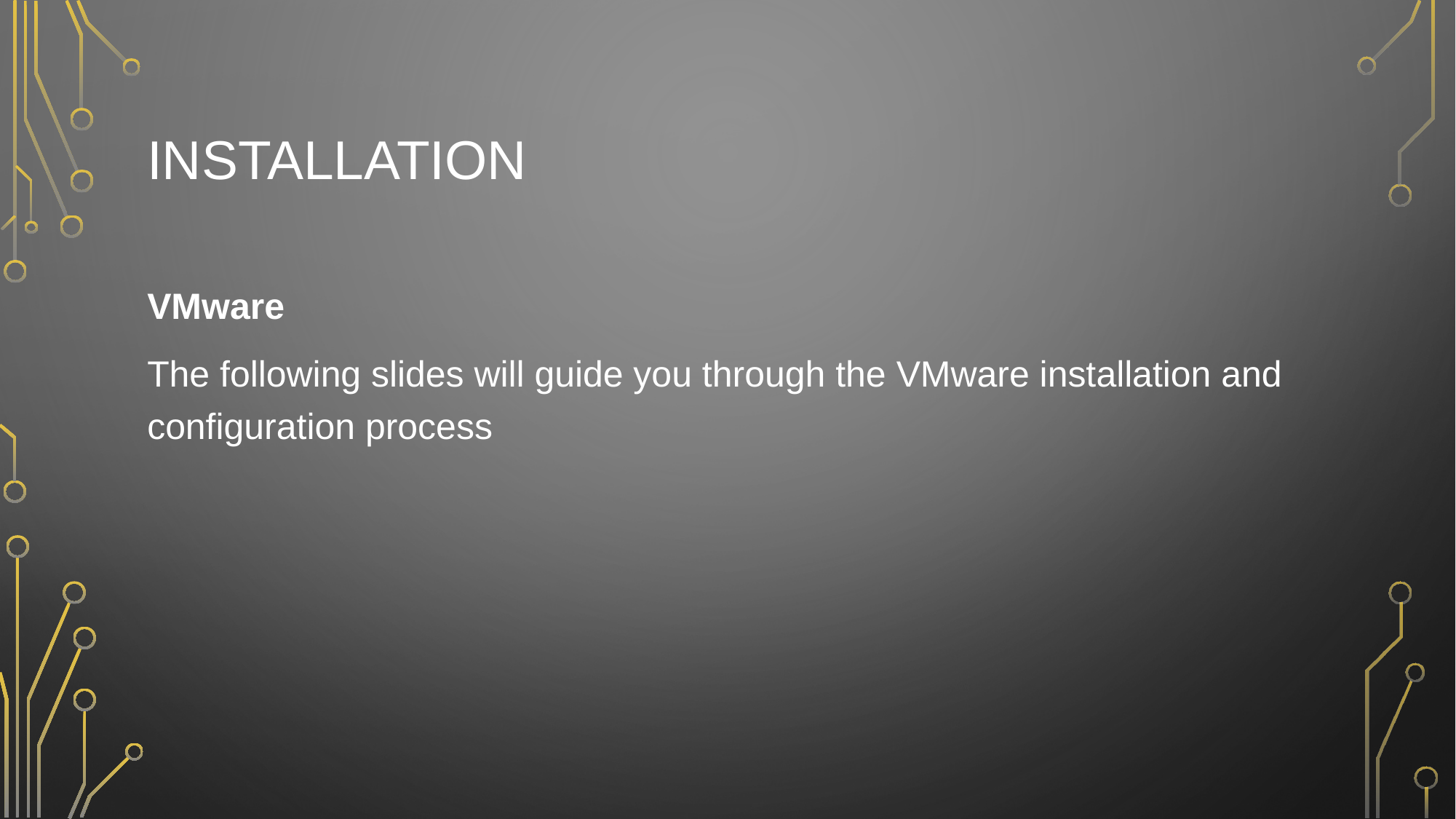

# Installation
VMware
The following slides will guide you through the VMware installation and configuration process